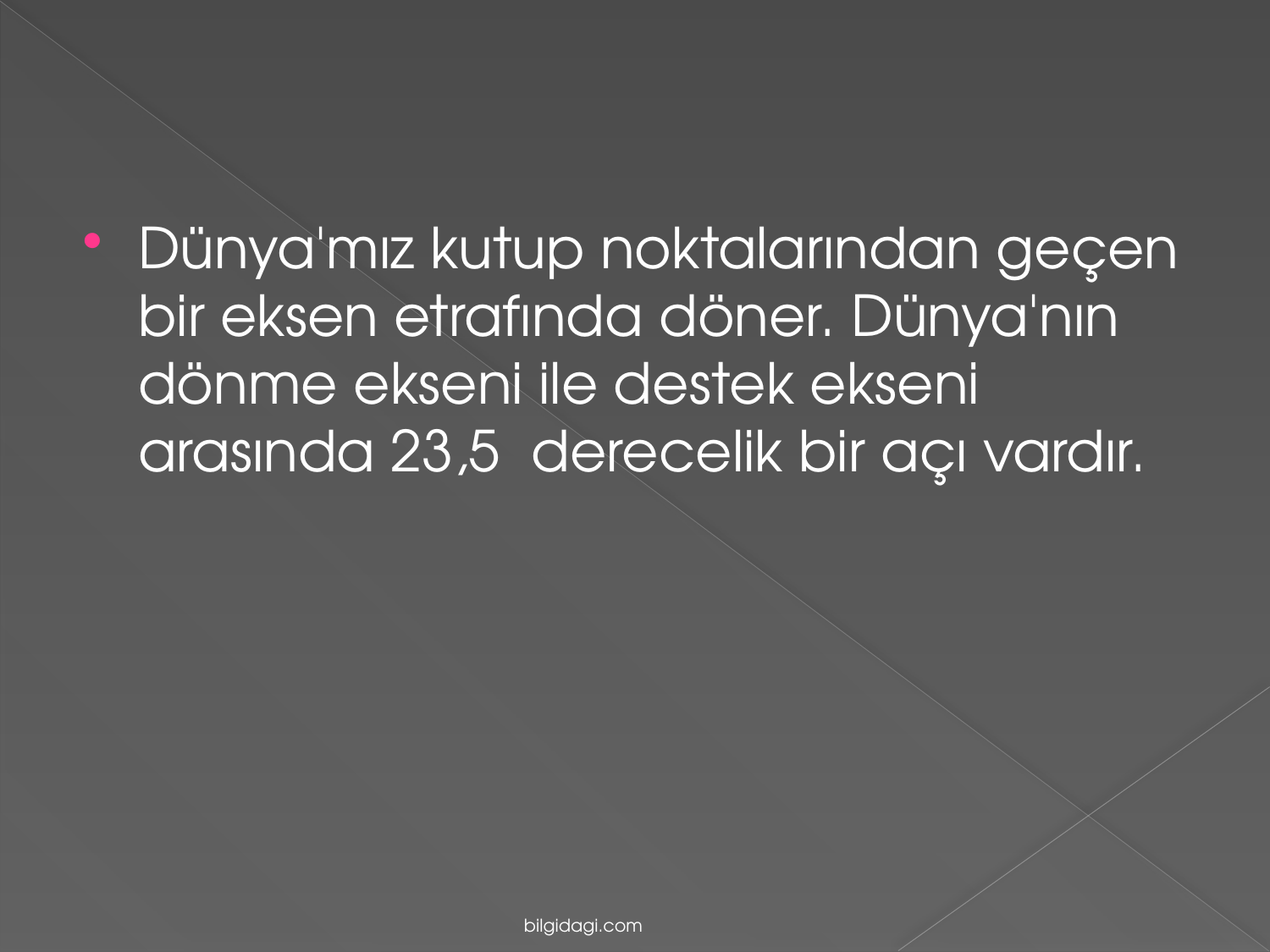

Dünya'mız kutup noktalarından geçen bir eksen etrafında döner. Dünya'nın dönme ekseni ile destek ekseni arasında 23,5  derecelik bir açı vardır.
bilgidagi.com